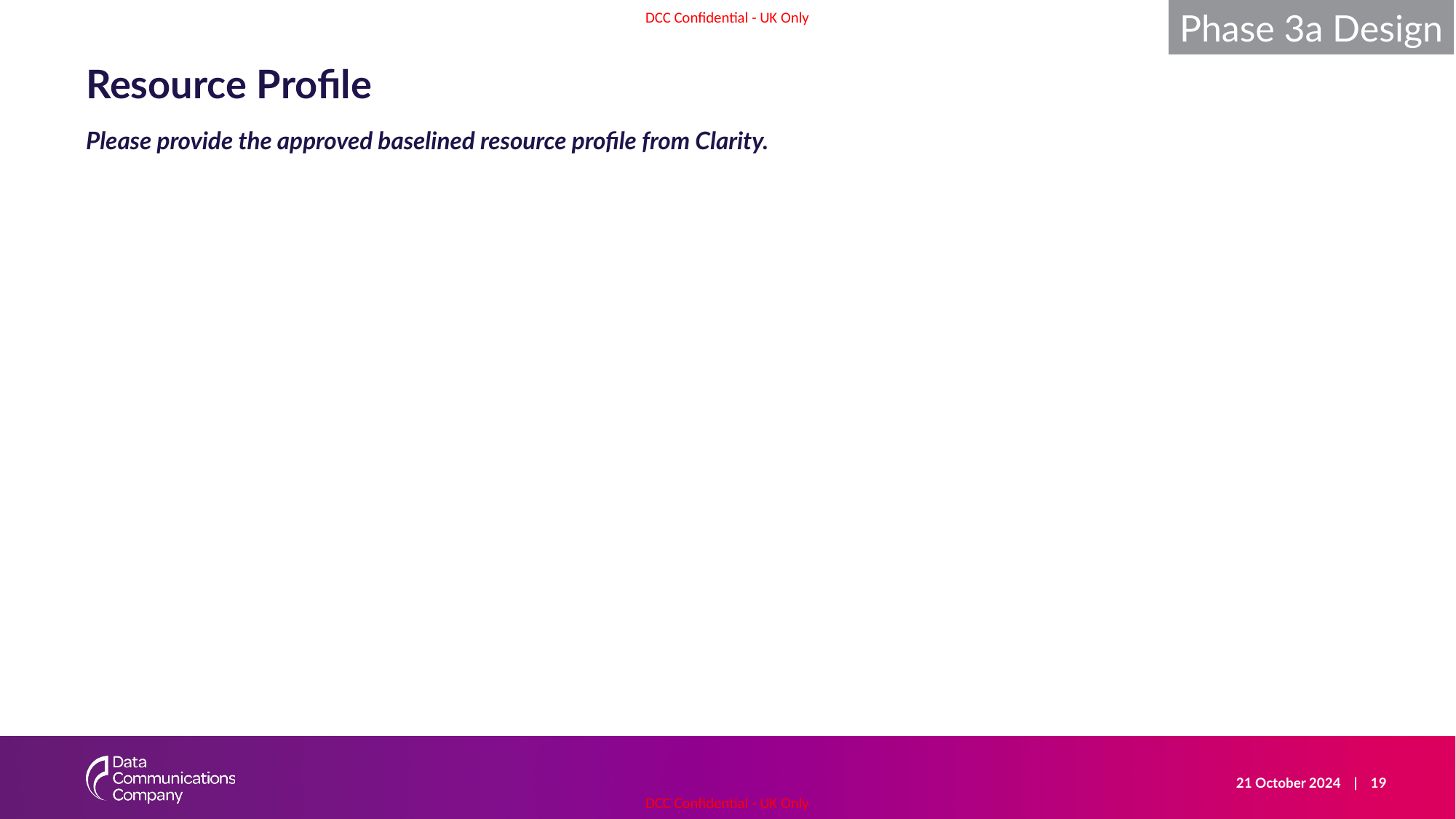

Phase 3a Design
# Resource Profile

Please provide the approved baselined resource profile from Clarity.